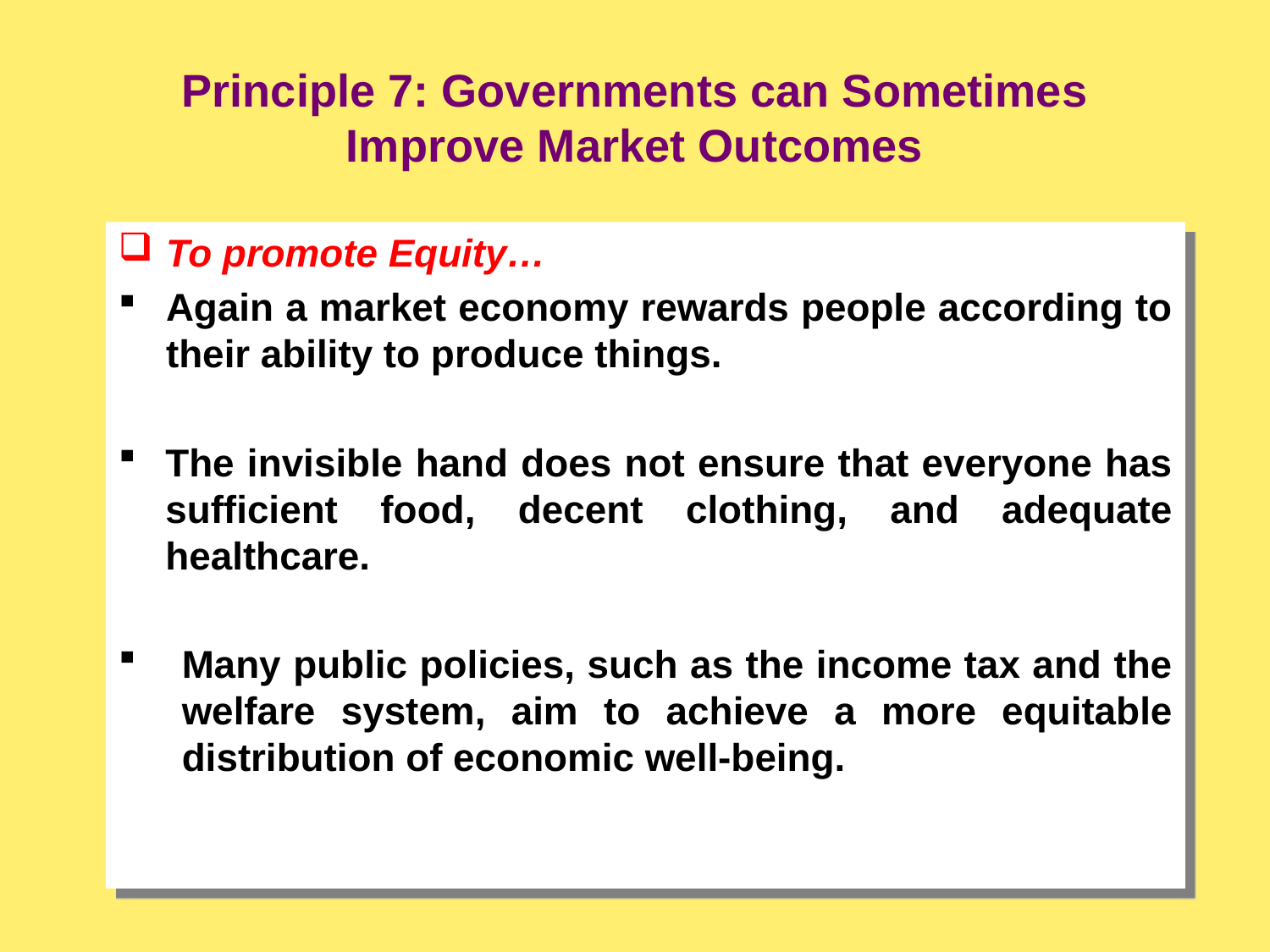

Principle 7: Governments can Sometimes Improve Market Outcomes
To promote Equity…
Again a market economy rewards people according to their ability to produce things.

The invisible hand does not ensure that everyone has sufficient food, decent clothing, and adequate healthcare.

Many public policies, such as the income tax and the welfare system, aim to achieve a more equitable distribution of economic well-being.